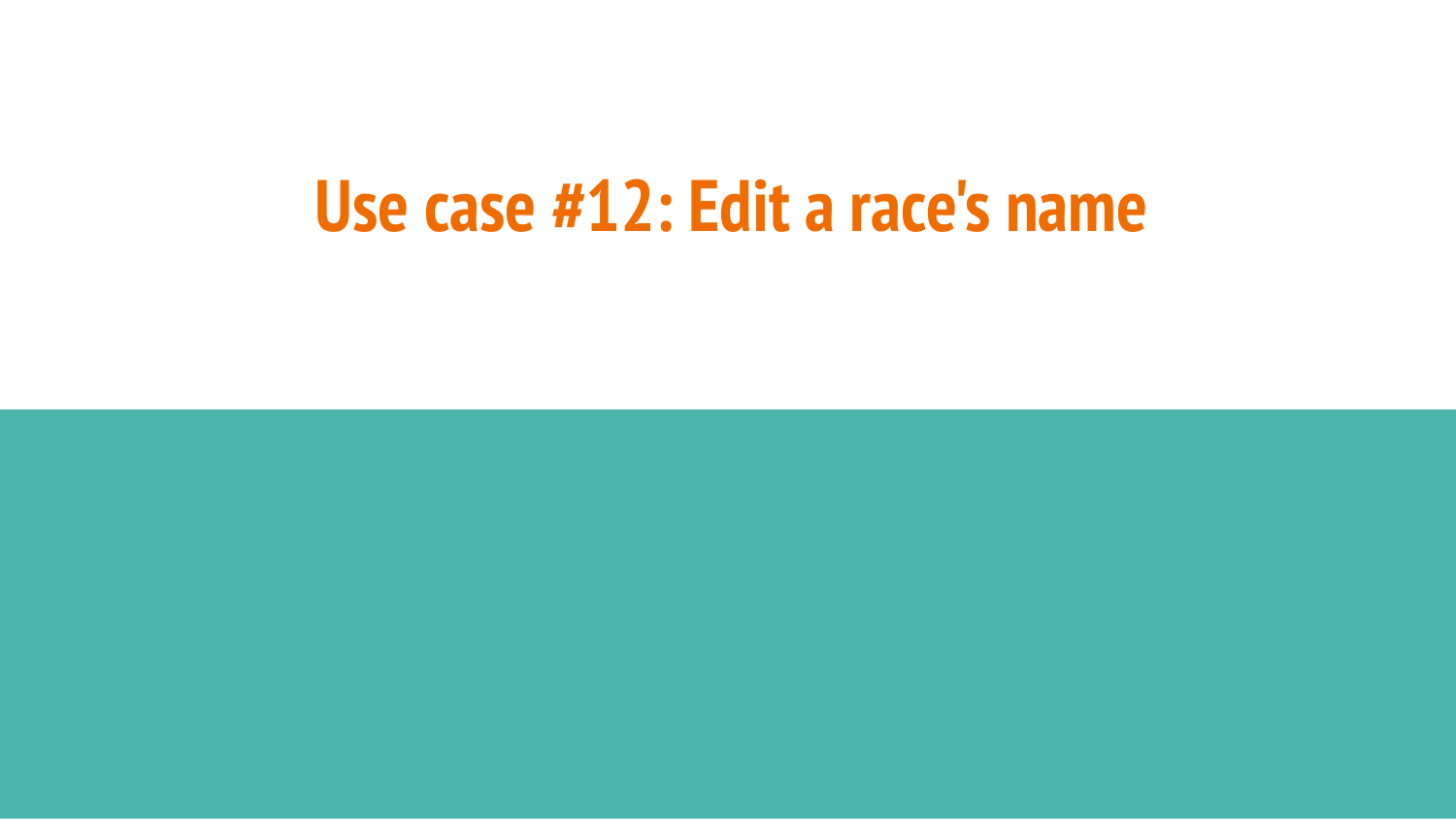

# Use case #12: Edit a race's name